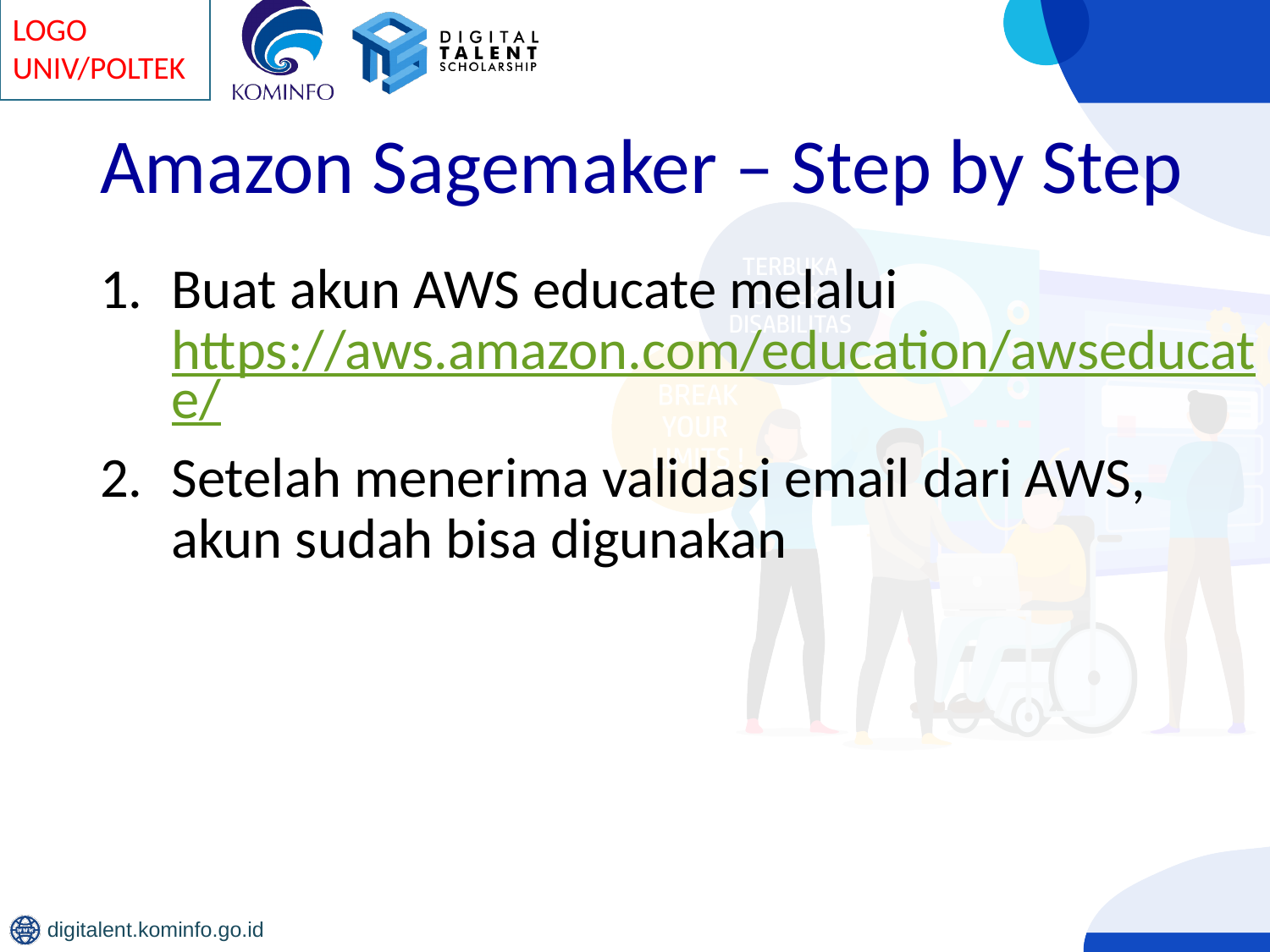

# Amazon Sagemaker – Step by Step
Buat akun AWS educate melalui https://aws.amazon.com/education/awseducate/
Setelah menerima validasi email dari AWS, akun sudah bisa digunakan